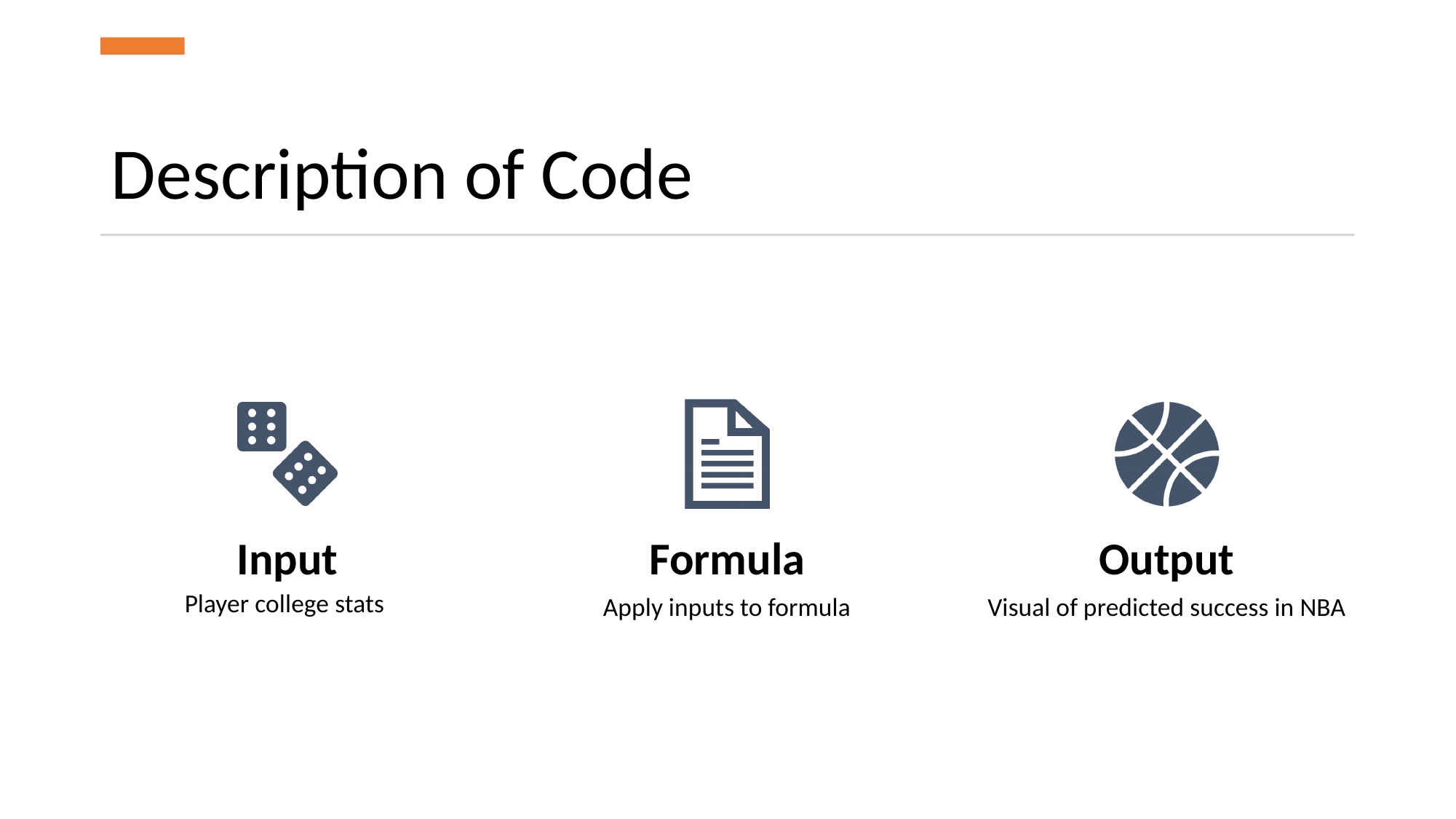

# Description of Code

Input
Player college stats
Formula
Apply inputs to formula
Output
Visual of predicted success in NBA